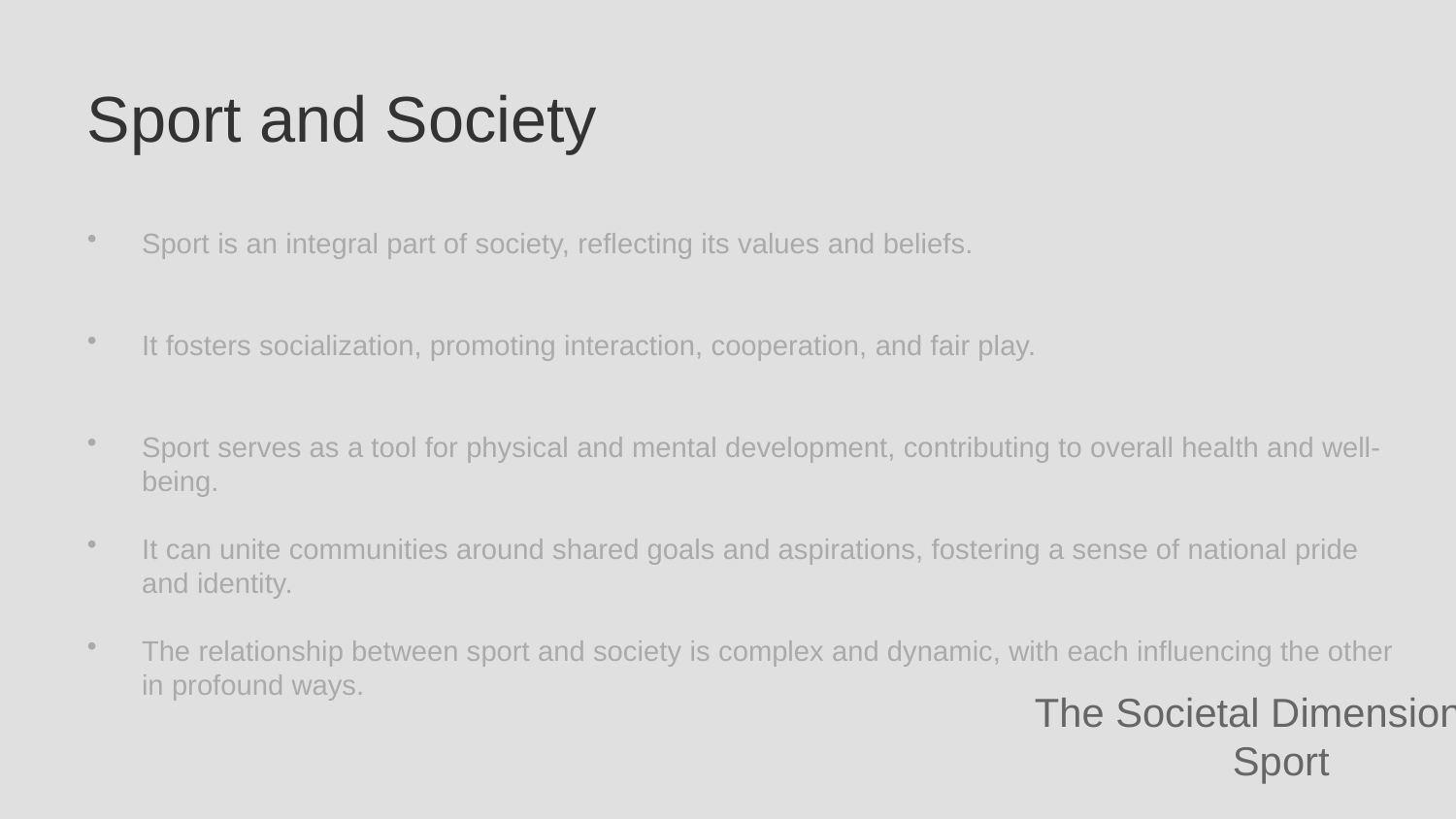

Sport and Society
Sport is an integral part of society, reflecting its values and beliefs.
It fosters socialization, promoting interaction, cooperation, and fair play.
Sport serves as a tool for physical and mental development, contributing to overall health and well-being.
It can unite communities around shared goals and aspirations, fostering a sense of national pride and identity.
The relationship between sport and society is complex and dynamic, with each influencing the other in profound ways.
The Societal Dimensions of Sport